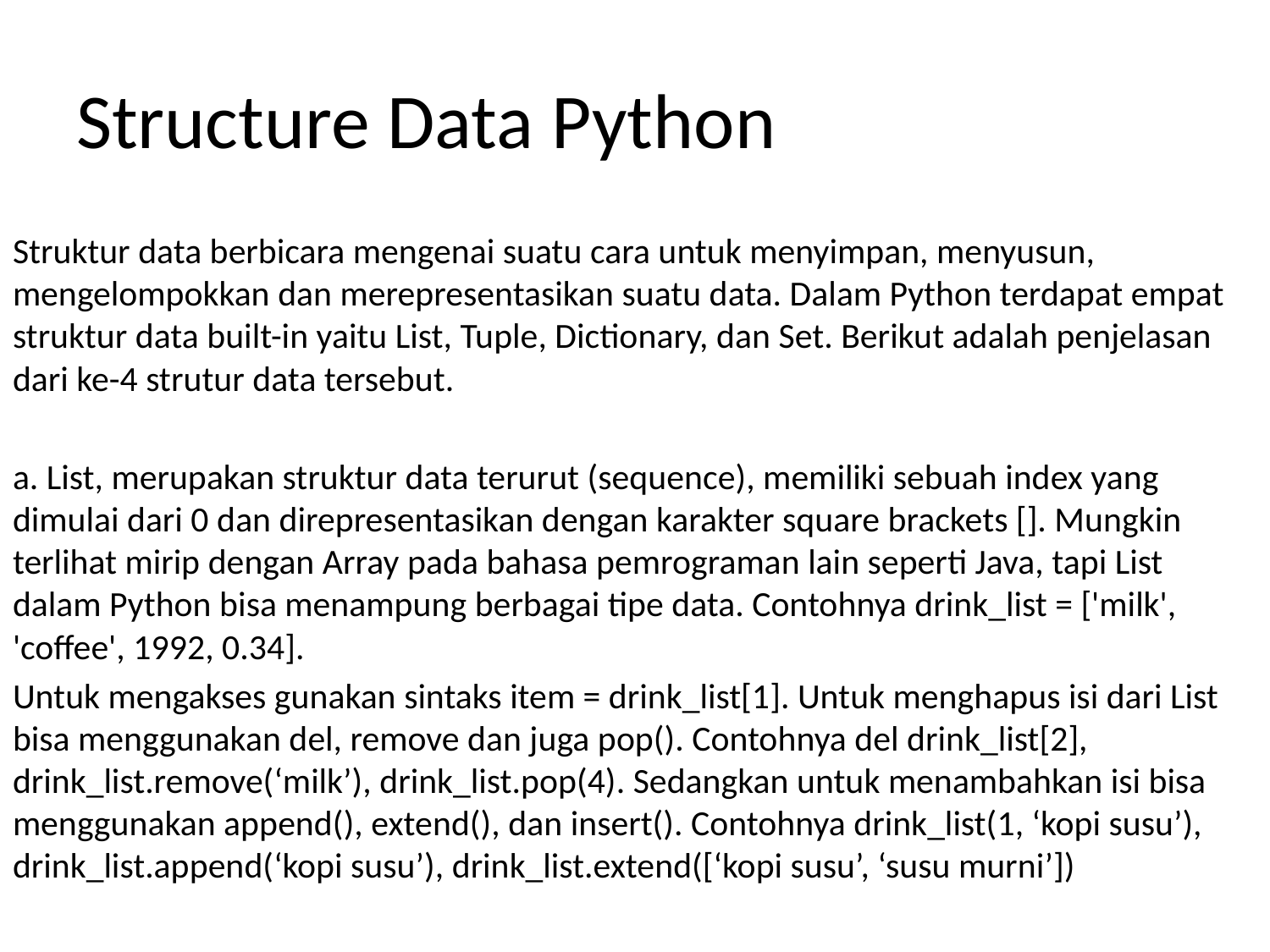

# Structure Data Python
Struktur data berbicara mengenai suatu cara untuk menyimpan, menyusun, mengelompokkan dan merepresentasikan suatu data. Dalam Python terdapat empat struktur data built-in yaitu List, Tuple, Dictionary, dan Set. Berikut adalah penjelasan dari ke-4 strutur data tersebut.

a. List, merupakan struktur data terurut (sequence), memiliki sebuah index yang dimulai dari 0 dan direpresentasikan dengan karakter square brackets []. Mungkin terlihat mirip dengan Array pada bahasa pemrograman lain seperti Java, tapi List dalam Python bisa menampung berbagai tipe data. Contohnya drink_list = ['milk', 'coffee', 1992, 0.34].
Untuk mengakses gunakan sintaks item = drink_list[1]. Untuk menghapus isi dari List bisa menggunakan del, remove dan juga pop(). Contohnya del drink_list[2], drink_list.remove(‘milk’), drink_list.pop(4). Sedangkan untuk menambahkan isi bisa menggunakan append(), extend(), dan insert(). Contohnya drink_list(1, ‘kopi susu’), drink_list.append(‘kopi susu’), drink_list.extend([‘kopi susu’, ‘susu murni’])